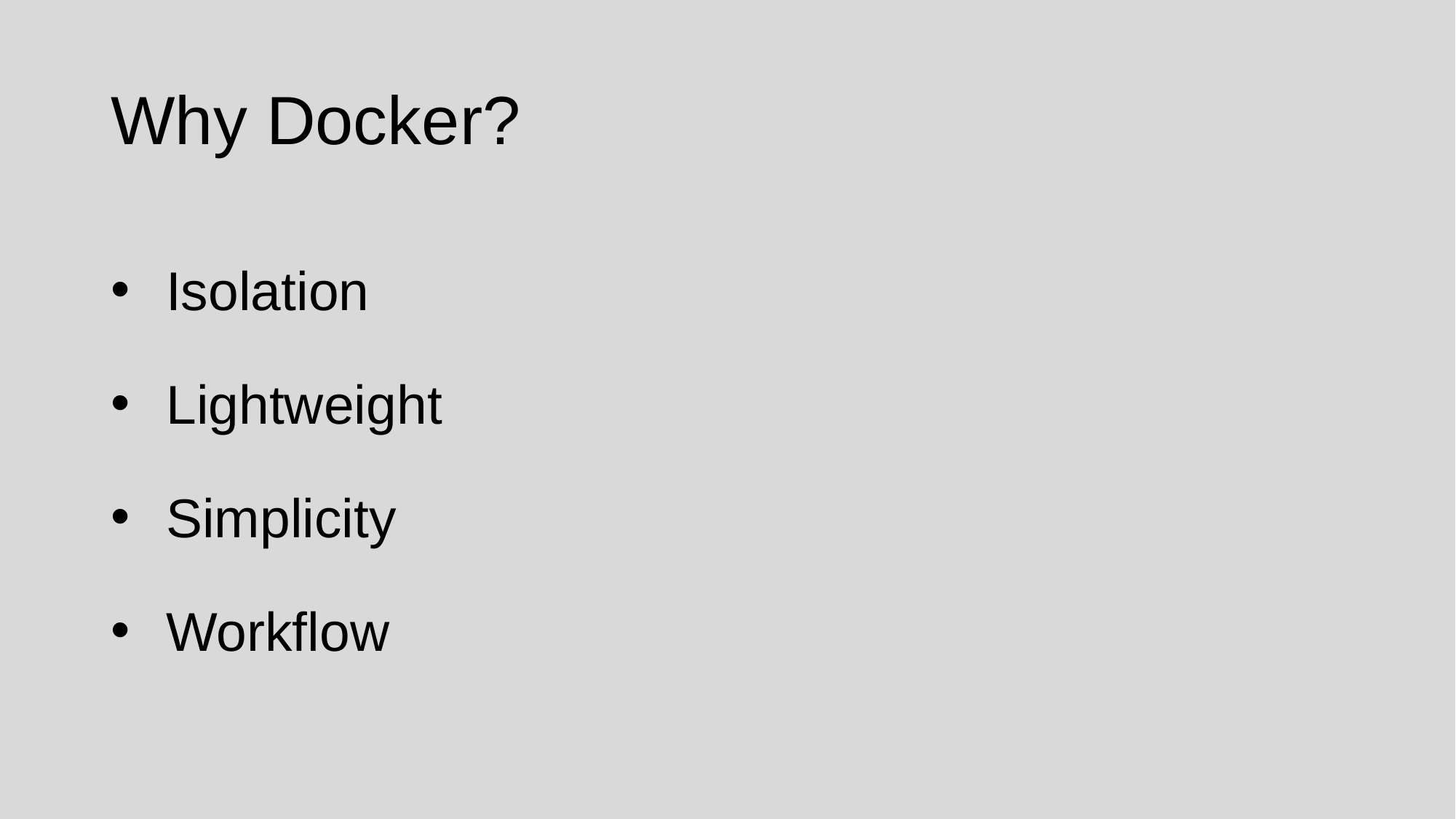

# Why Docker?
Isolation
Lightweight
Simplicity
Workflow